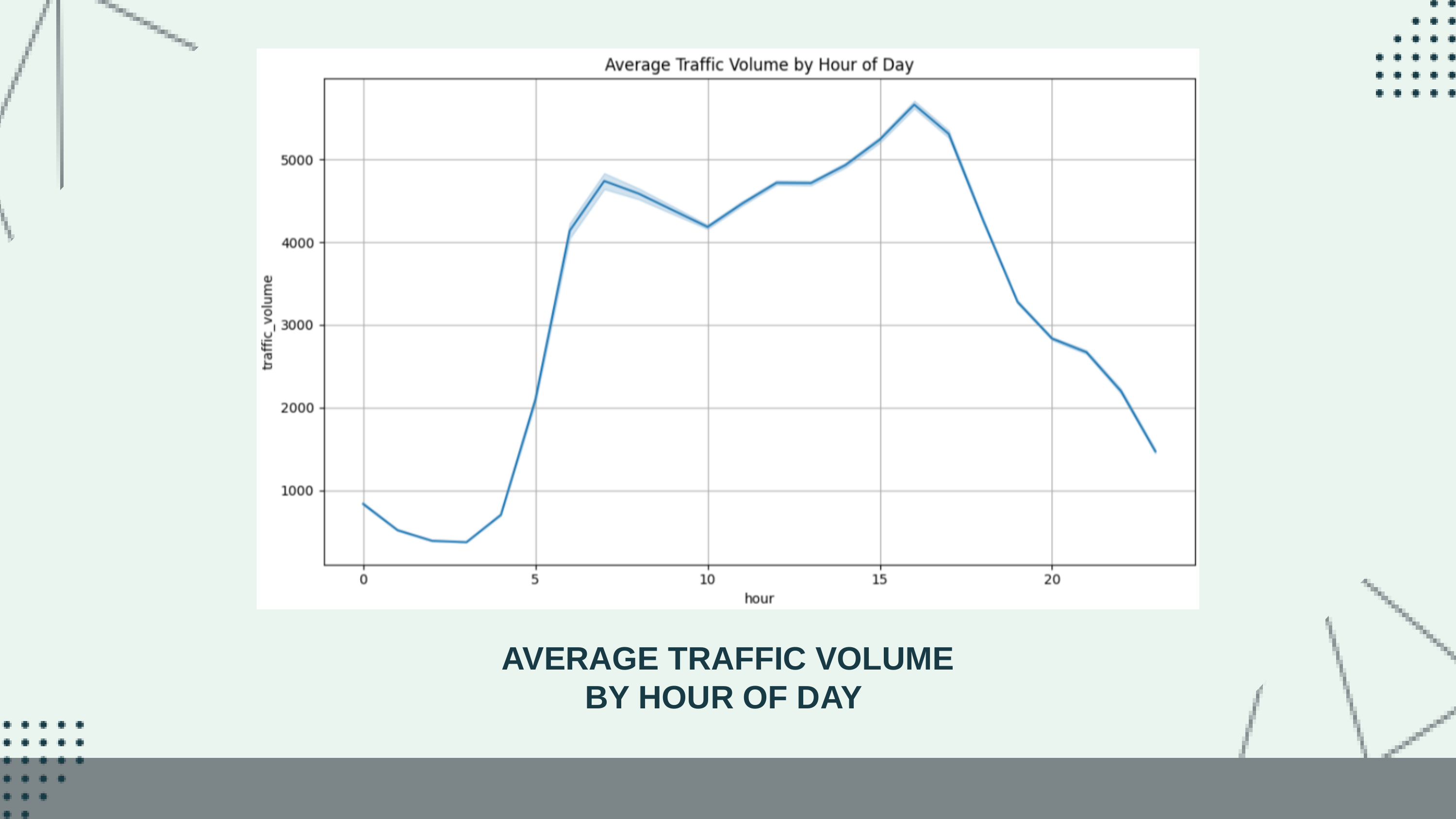

AVERAGE TRAFFIC VOLUME BY HOUR OF DAY